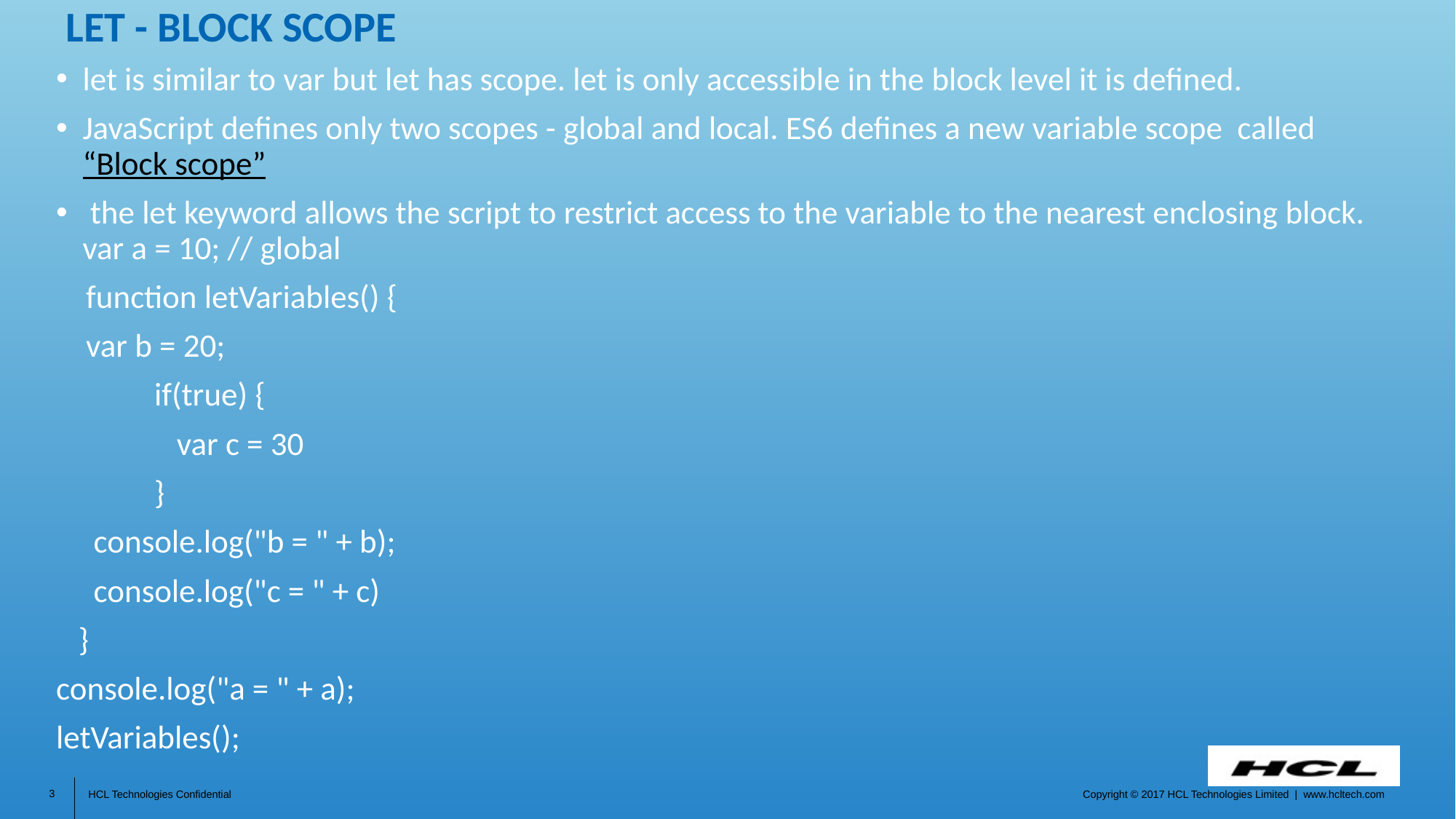

# let - Block scope
let is similar to var but let has scope. let is only accessible in the block level it is defined.
JavaScript defines only two scopes - global and local. ES6 defines a new variable scope  called “Block scope”
 the let keyword allows the script to restrict access to the variable to the nearest enclosing block.
var a = 10; // global
    function letVariables() {
    var b = 20;
	if(true) {
	   var c = 30
	}
     console.log("b = " + b);
     console.log("c = " + c)
   }
console.log("a = " + a);
letVariables();